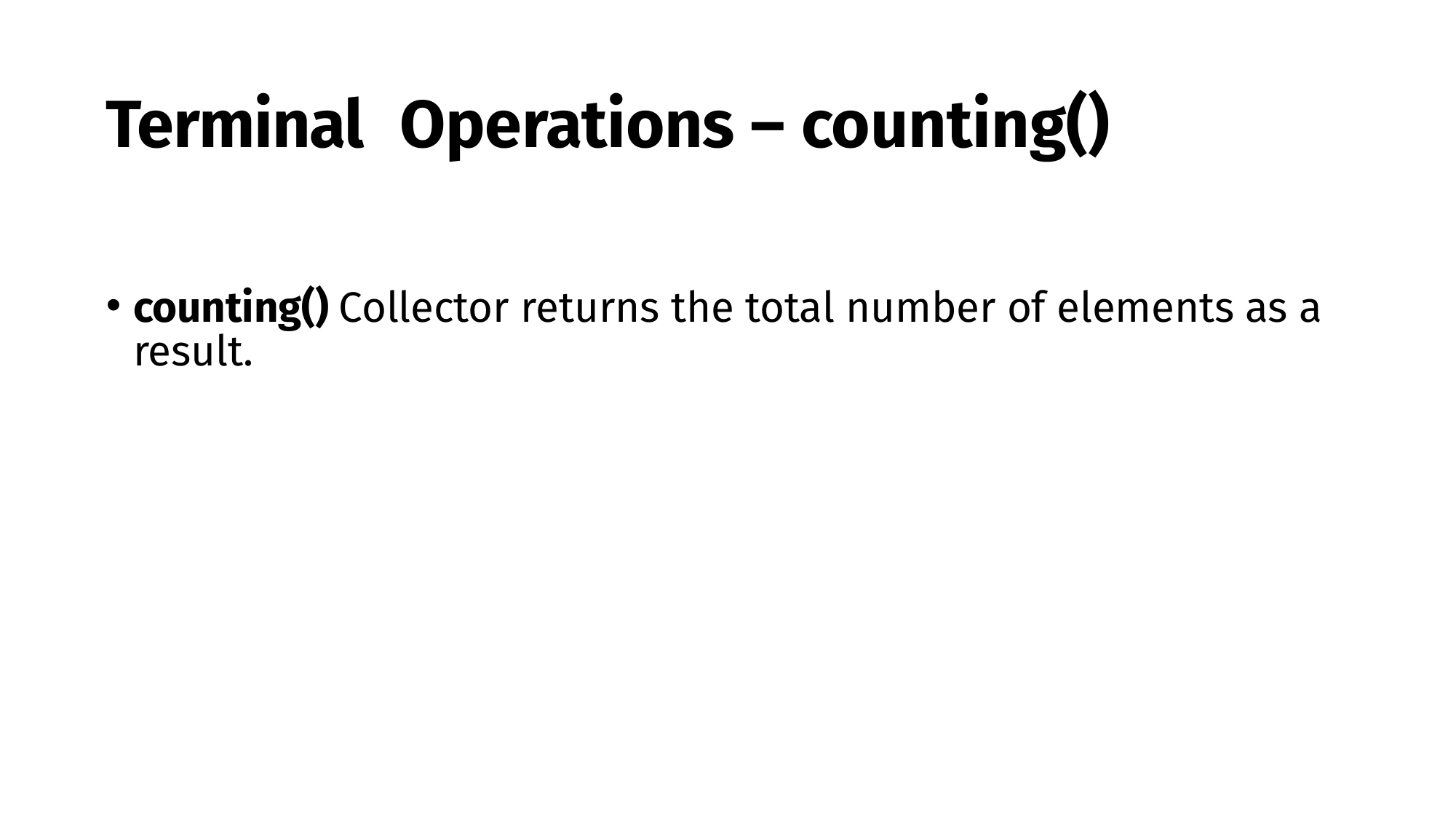

# Terminal	Operations – counting()
counting() Collector returns the total number of elements as a  result.